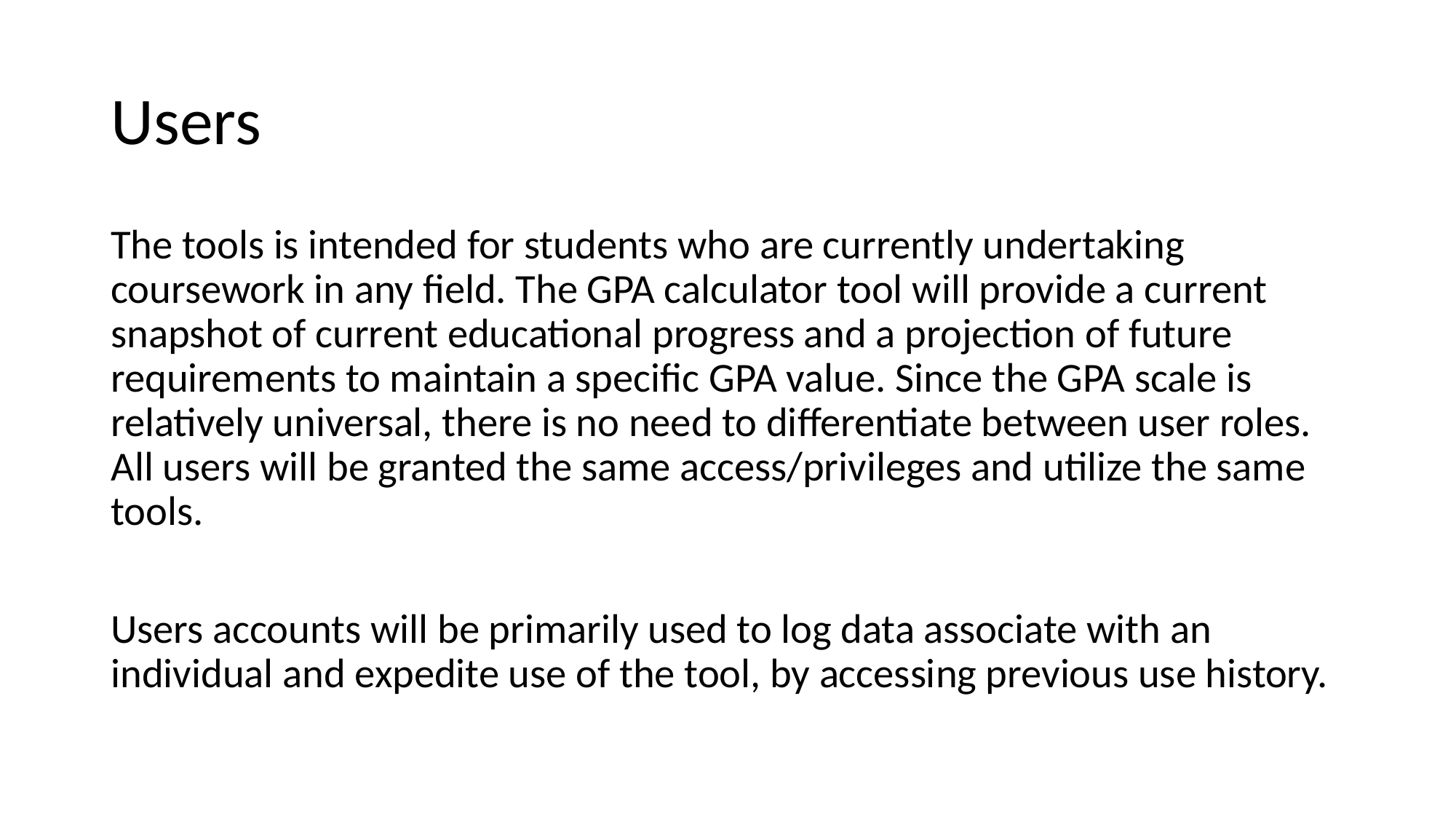

# Users
The tools is intended for students who are currently undertaking coursework in any field. The GPA calculator tool will provide a current snapshot of current educational progress and a projection of future requirements to maintain a specific GPA value. Since the GPA scale is relatively universal, there is no need to differentiate between user roles. All users will be granted the same access/privileges and utilize the same tools.

Users accounts will be primarily used to log data associate with an individual and expedite use of the tool, by accessing previous use history.